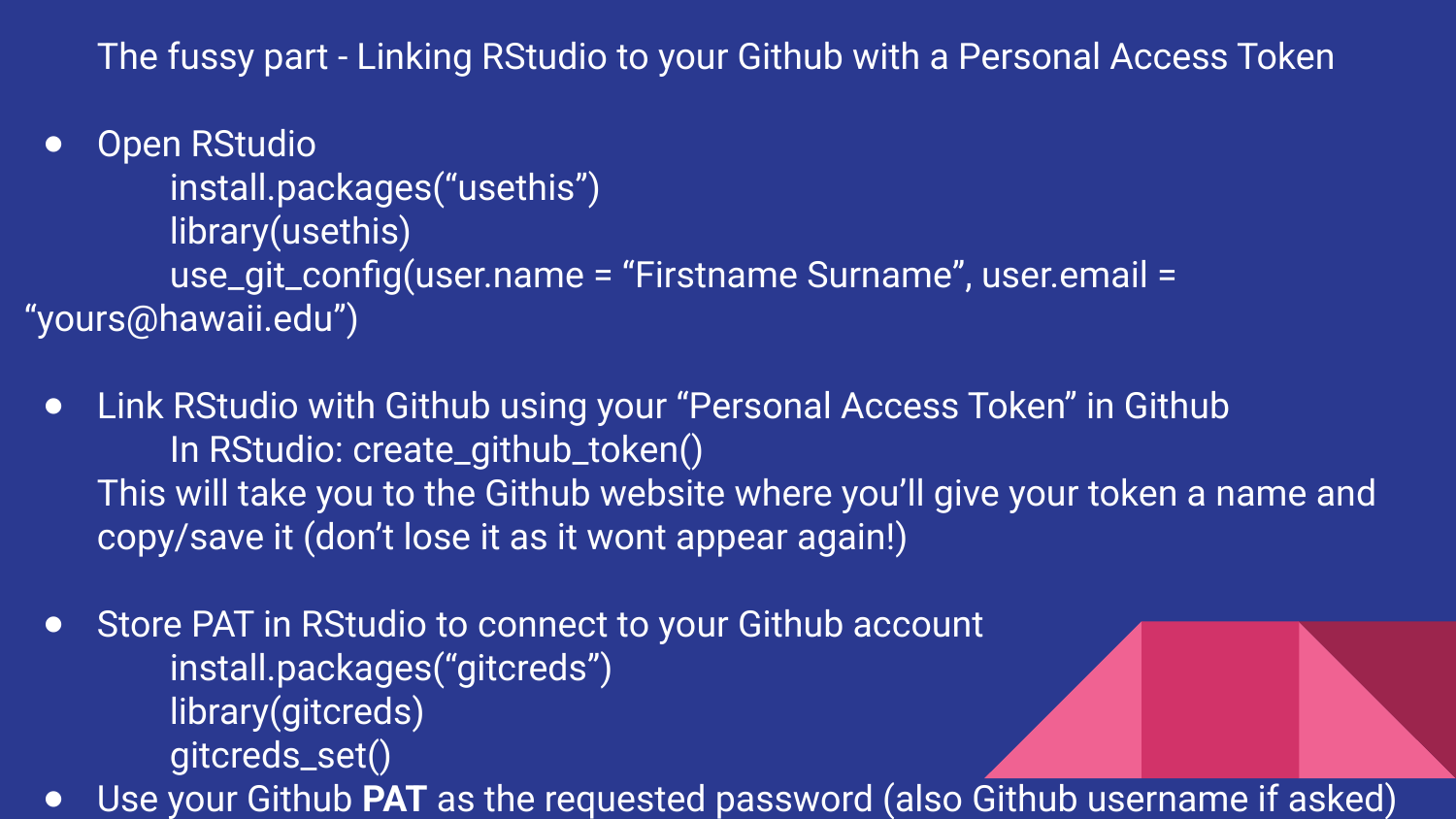

The fussy part - Linking RStudio to your Github with a Personal Access Token

Open RStudio
	install.packages(“usethis”)
	library(usethis)
	use_git_config(user.name = “Firstname Surname”, user.email = “yours@hawaii.edu”)

Link RStudio with Github using your “Personal Access Token” in Github
	In RStudio: create_github_token()
This will take you to the Github website where you’ll give your token a name and
copy/save it (don’t lose it as it wont appear again!)

Store PAT in RStudio to connect to your Github account
	install.packages(“gitcreds”)
	library(gitcreds)
	gitcreds_set()
Use your Github PAT as the requested password (also Github username if asked)